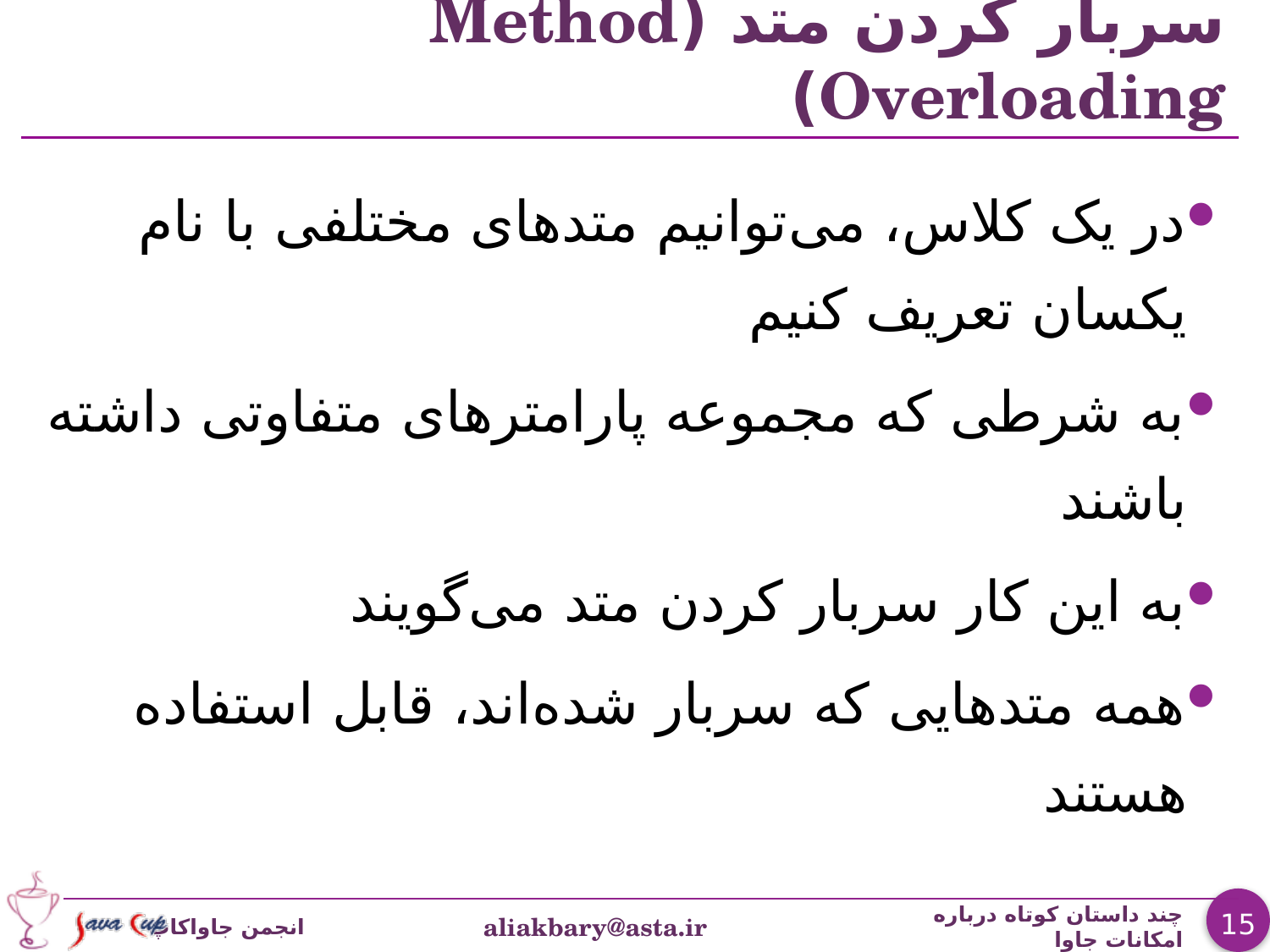

# سربار کردن متد (Method Overloading)
در یک کلاس، می‌توانیم متدهای مختلفی با نام یکسان تعريف کنیم
به شرطی که مجموعه پارامترهای متفاوتی داشته باشند
به این کار سربار کردن متد می‌گویند
همه متدهایی که سربار شده‌اند، قابل استفاده هستند